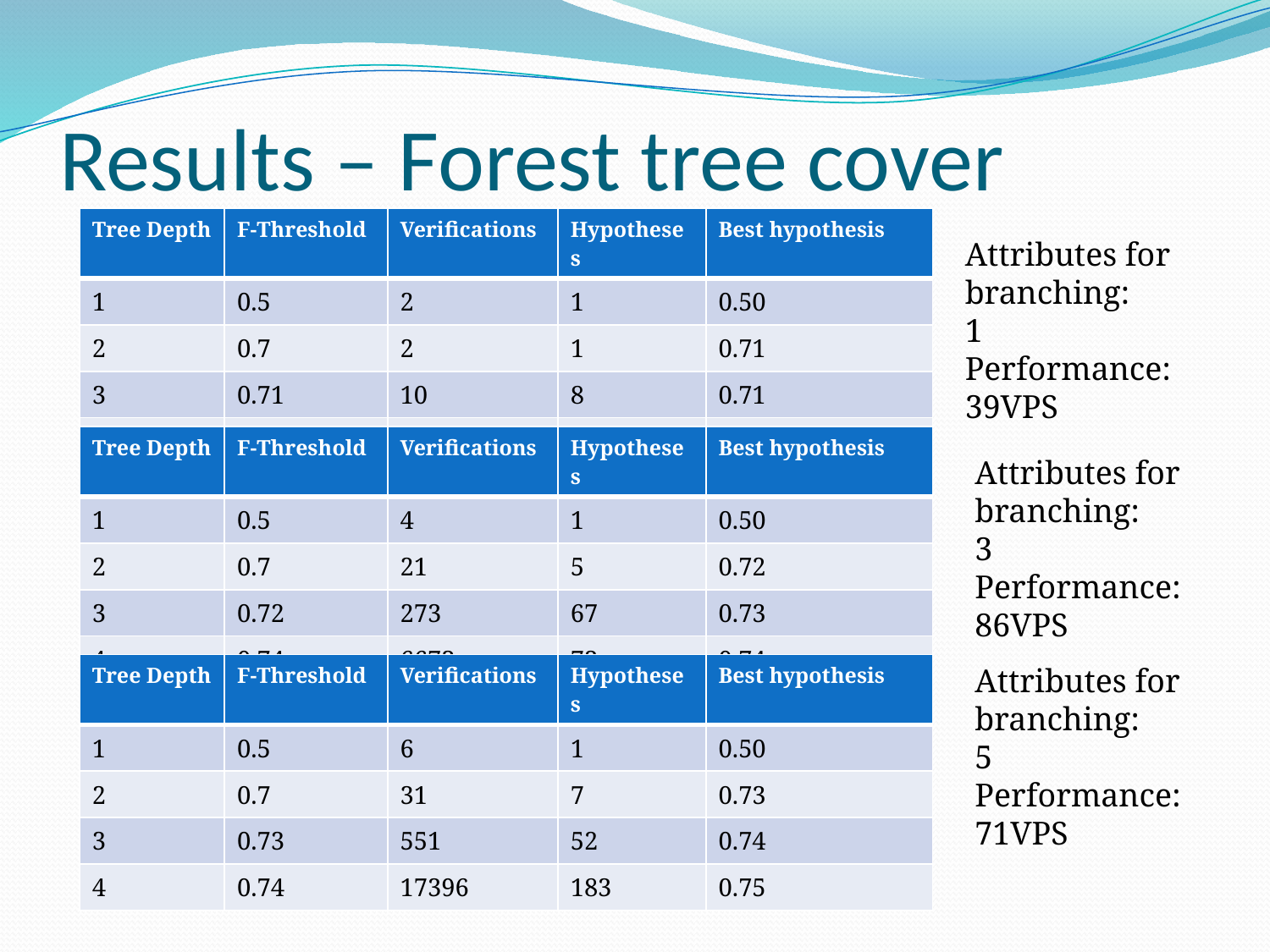

# Results – Forest tree cover
| Tree Depth | F-Threshold | Verifications | Hypotheses | Best hypothesis |
| --- | --- | --- | --- | --- |
| 1 | 0.5 | 2 | 1 | 0.50 |
| 2 | 0.7 | 2 | 1 | 0.71 |
| 3 | 0.71 | 10 | 8 | 0.71 |
| 4 | 0.72 | 59 | 21 | 0.72 |
Attributes for branching:
1
Performance: 39VPS
| Tree Depth | F-Threshold | Verifications | Hypotheses | Best hypothesis |
| --- | --- | --- | --- | --- |
| 1 | 0.5 | 4 | 1 | 0.50 |
| 2 | 0.7 | 21 | 5 | 0.72 |
| 3 | 0.72 | 273 | 67 | 0.73 |
| 4 | 0.74 | 6673 | 73 | 0.74 |
Attributes for branching:
3
Performance: 86VPS
| Tree Depth | F-Threshold | Verifications | Hypotheses | Best hypothesis |
| --- | --- | --- | --- | --- |
| 1 | 0.5 | 6 | 1 | 0.50 |
| 2 | 0.7 | 31 | 7 | 0.73 |
| 3 | 0.73 | 551 | 52 | 0.74 |
| 4 | 0.74 | 17396 | 183 | 0.75 |
Attributes for branching:
5
Performance: 71VPS